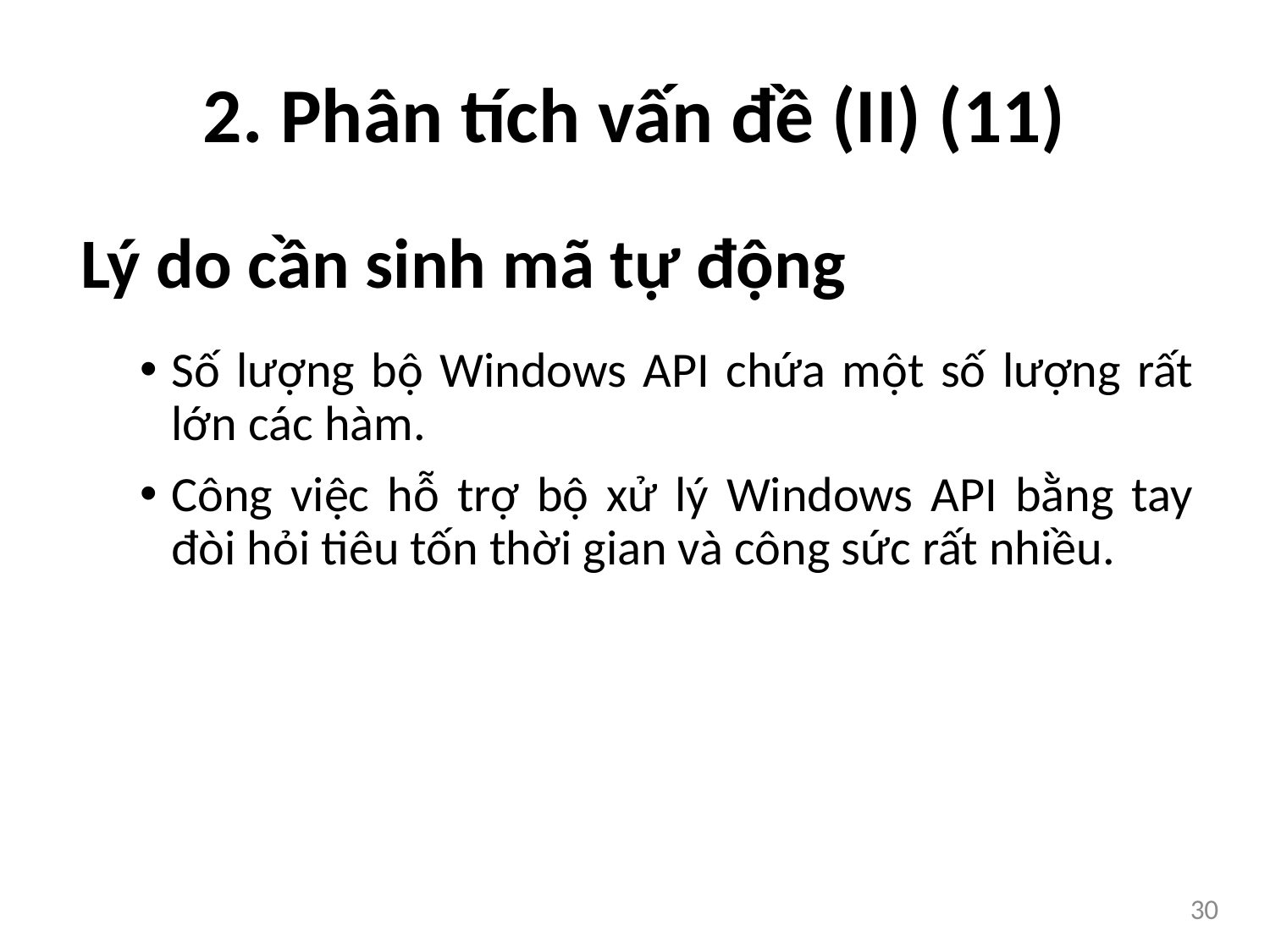

2. Phân tích vấn đề (II) (11)
Lý do cần sinh mã tự động
Số lượng bộ Windows API chứa một số lượng rất lớn các hàm.
Công việc hỗ trợ bộ xử lý Windows API bằng tay đòi hỏi tiêu tốn thời gian và công sức rất nhiều.

30